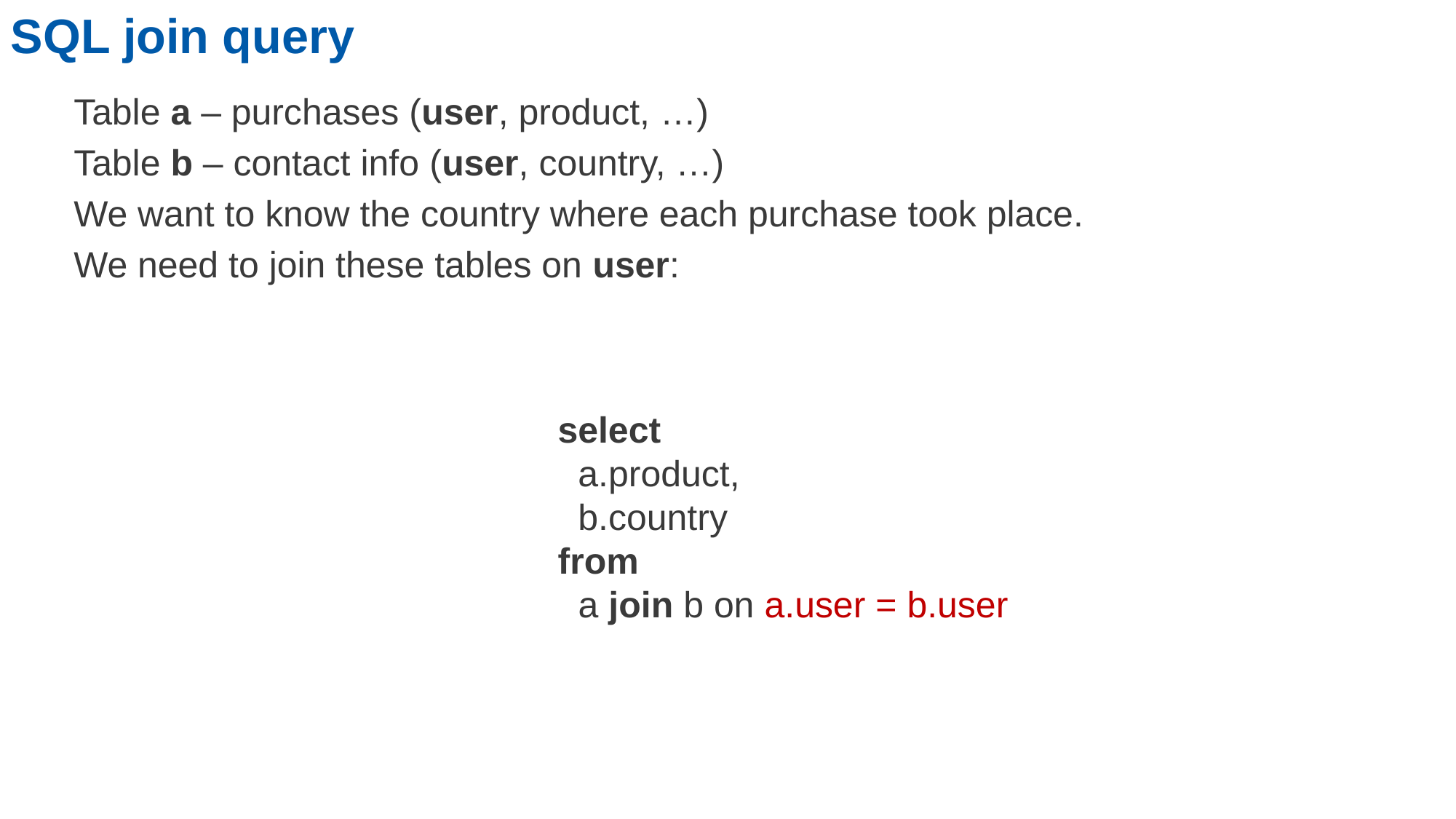

# SQL join query
Table a – purchases (user, product, …)
Table b – contact info (user, country, …)
We want to know the country where each purchase took place.
We need to join these tables on user:
select
  a.product,
  b.country
from
  a join b on a.user = b.user